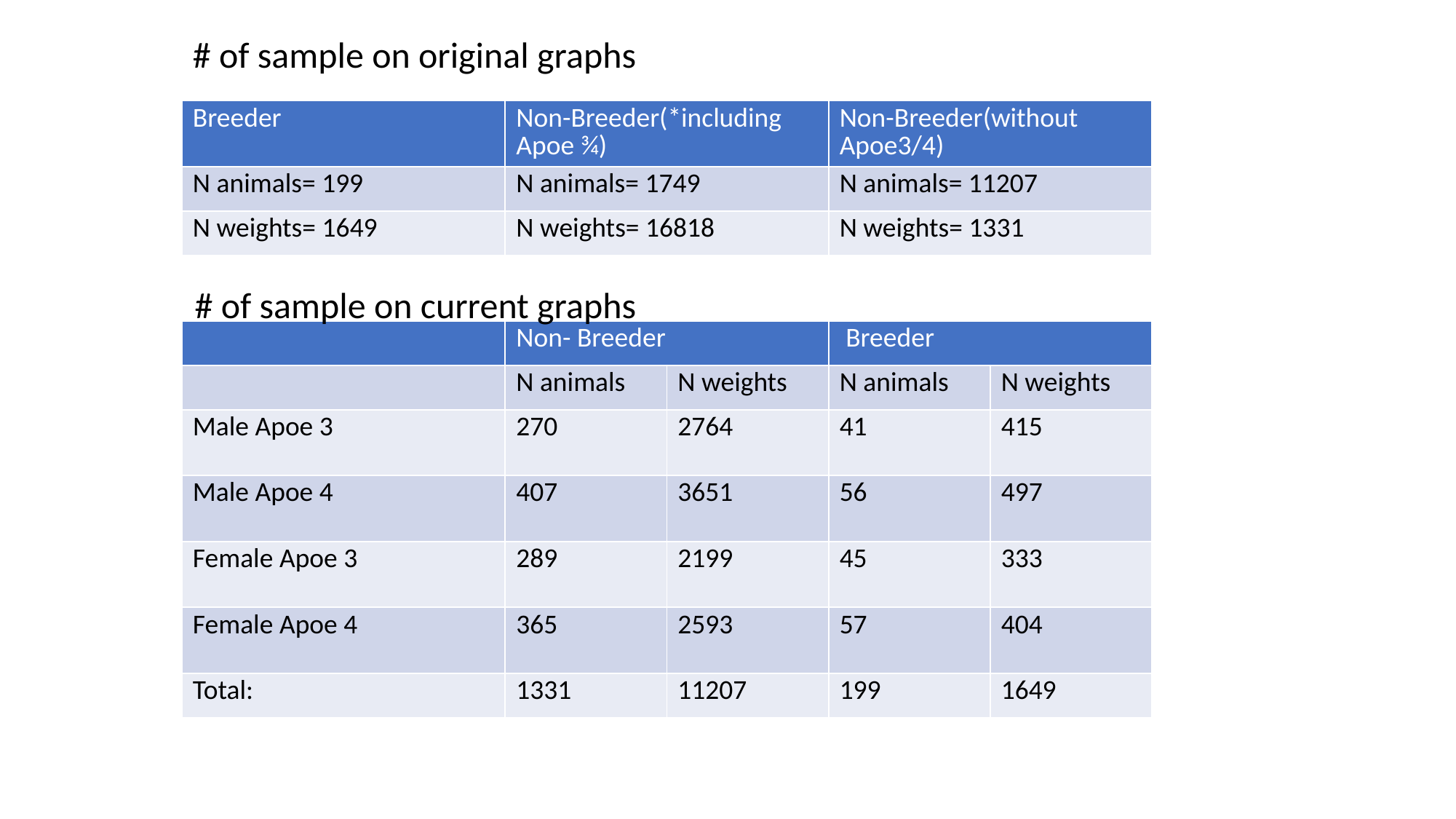

# of sample on original graphs
| Breeder | Non-Breeder(\*including Apoe ¾) | Non-Breeder(without Apoe3/4) |
| --- | --- | --- |
| N animals= 199 | N animals= 1749 | N animals= 11207 |
| N weights= 1649 | N weights= 16818 | N weights= 1331 |
# of sample on current graphs
|  | Non- Breeder |  | Breeder |  |
| --- | --- | --- | --- | --- |
|  | N animals | N weights | N animals | N weights |
| Male Apoe 3 | 270 | 2764 | 41 | 415 |
| Male Apoe 4 | 407 | 3651 | 56 | 497 |
| Female Apoe 3 | 289 | 2199 | 45 | 333 |
| Female Apoe 4 | 365 | 2593 | 57 | 404 |
| Total: | 1331 | 11207 | 199 | 1649 |